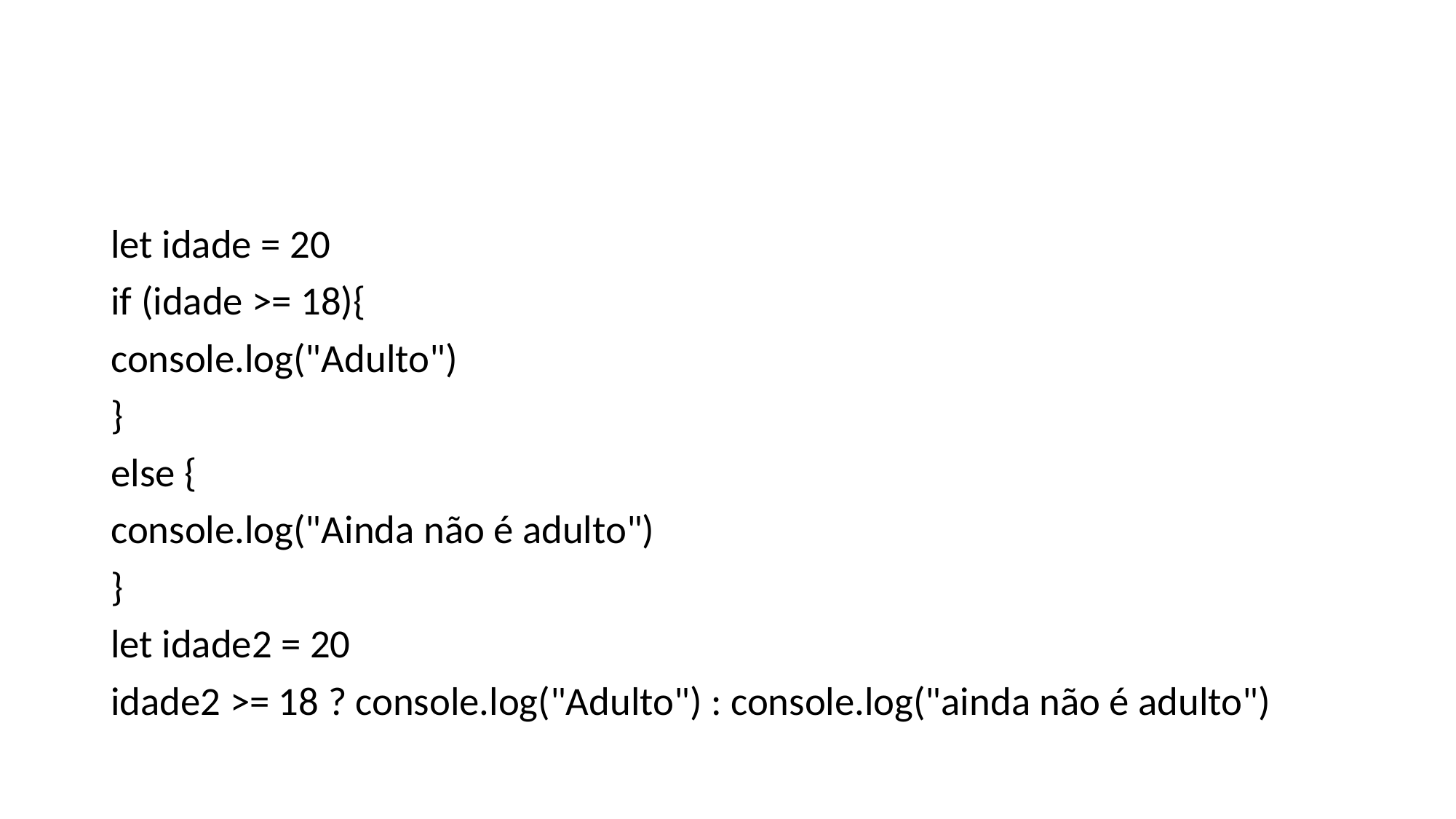

#
let idade = 20
if (idade >= 18){
console.log("Adulto")
}
else {
console.log("Ainda não é adulto")
}
let idade2 = 20
idade2 >= 18 ? console.log("Adulto") : console.log("ainda não é adulto")